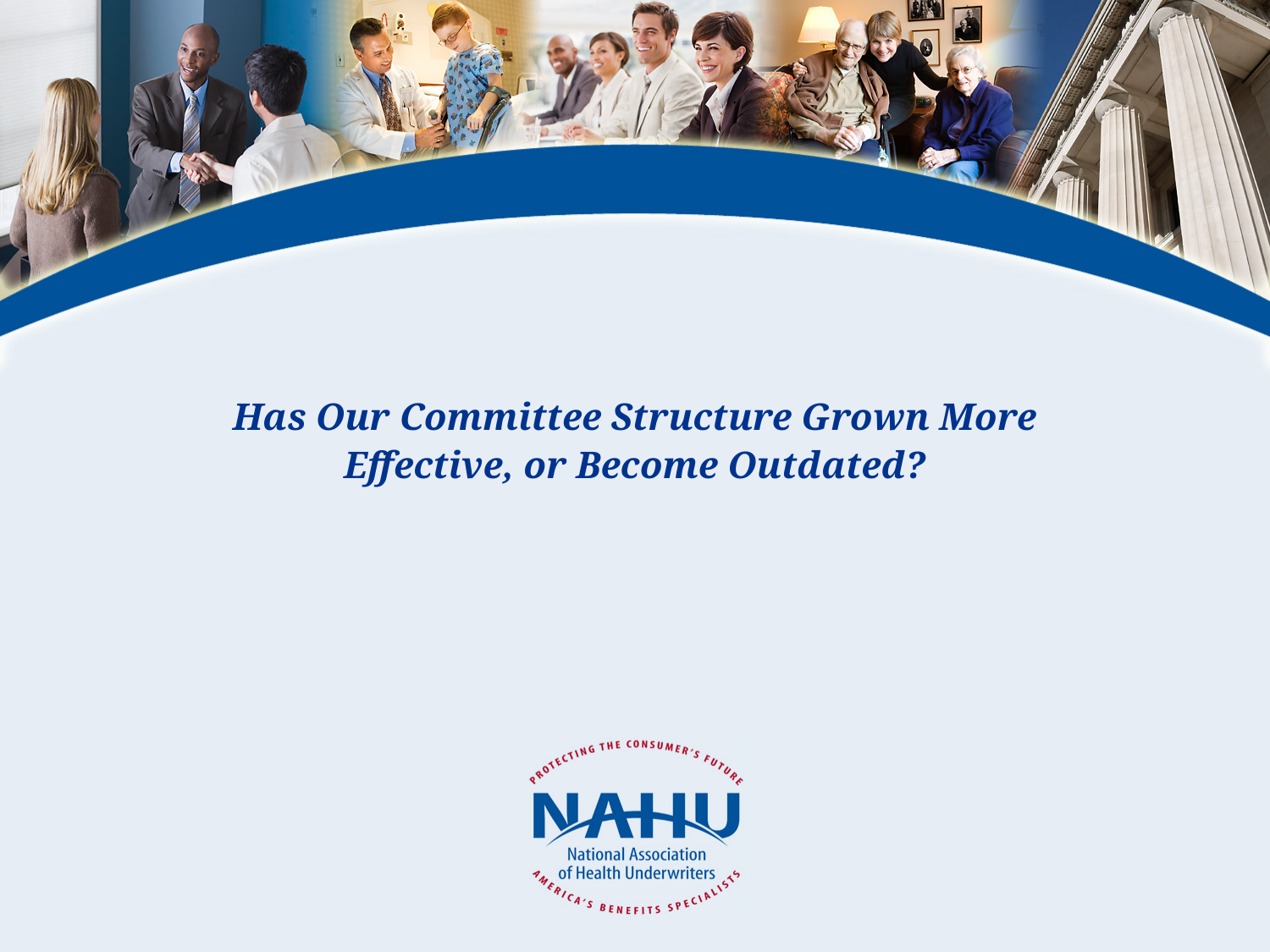

Has Our Committee Structure Grown More Effective, or Become Outdated?